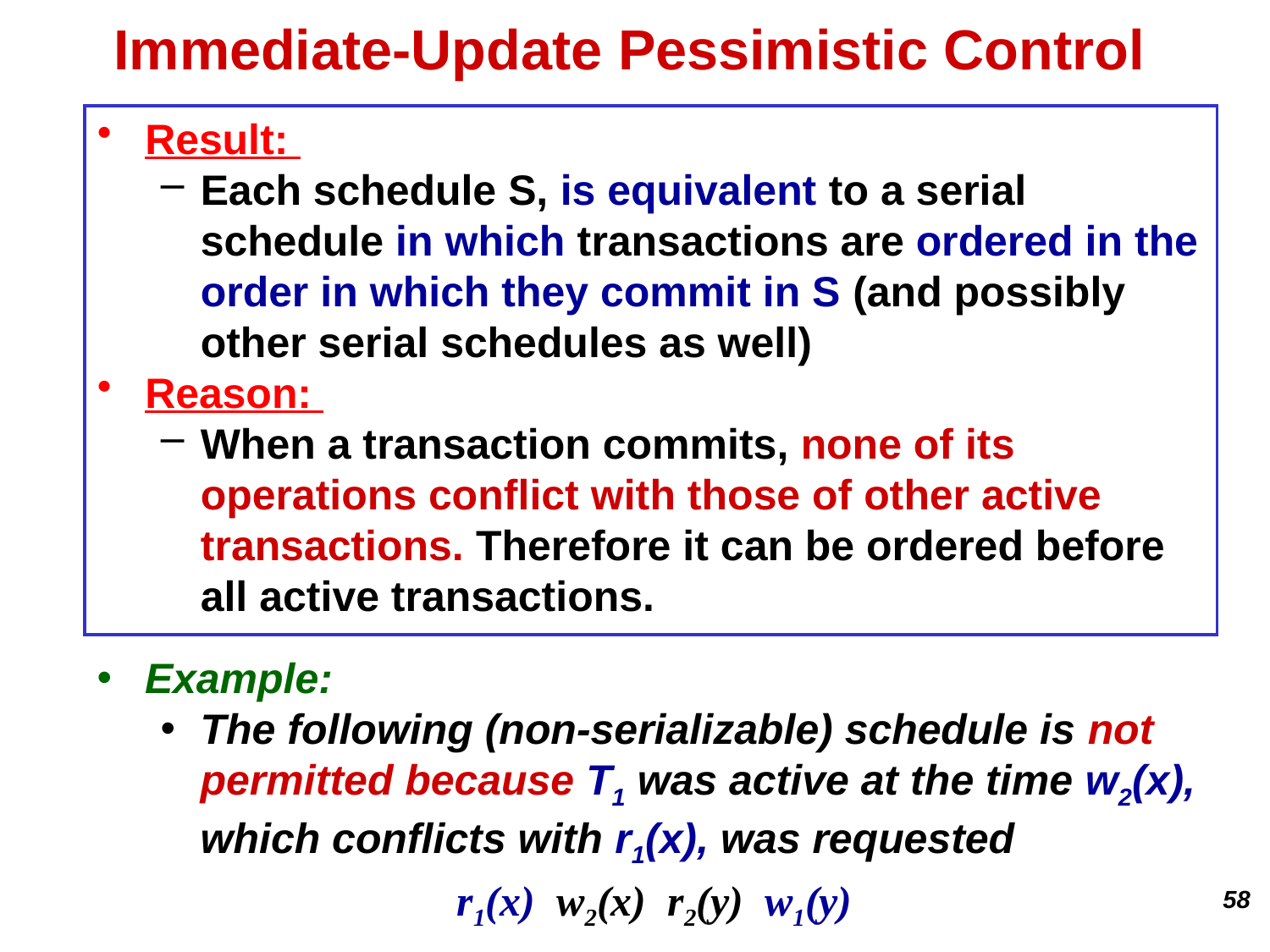

# Immediate-Update Pessimistic Control
Result:
Each schedule S, is equivalent to a serial schedule in which transactions are ordered in the order in which they commit in S (and possibly other serial schedules as well)
Reason:
When a transaction commits, none of its operations conflict with those of other active transactions. Therefore it can be ordered before all active transactions.
Example:
The following (non-serializable) schedule is not permitted because T1 was active at the time w2(x), which conflicts with r1(x), was requested
r1(x)  w2(x)  r2(y)  w1(y)
58